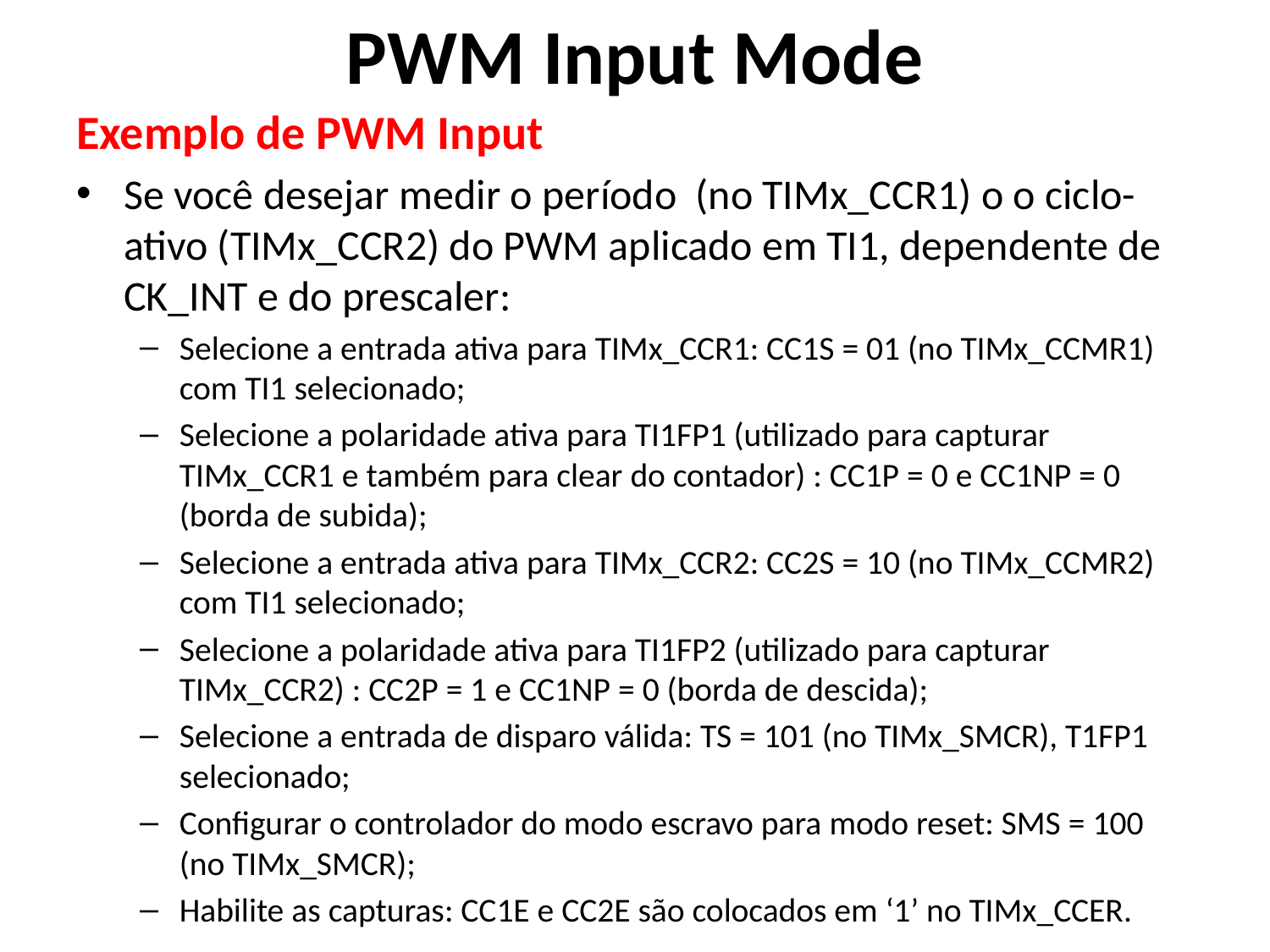

PWM Input Mode
Exemplo de PWM Input
Se você desejar medir o período  (no TIMx_CCR1) o o ciclo-ativo (TIMx_CCR2) do PWM aplicado em TI1, dependente de CK_INT e do prescaler:
Selecione a entrada ativa para TIMx_CCR1: CC1S = 01 (no TIMx_CCMR1) com TI1 selecionado;
Selecione a polaridade ativa para TI1FP1 (utilizado para capturar TIMx_CCR1 e também para clear do contador) : CC1P = 0 e CC1NP = 0 (borda de subida);
Selecione a entrada ativa para TIMx_CCR2: CC2S = 10 (no TIMx_CCMR2) com TI1 selecionado;
Selecione a polaridade ativa para TI1FP2 (utilizado para capturar TIMx_CCR2) : CC2P = 1 e CC1NP = 0 (borda de descida);
Selecione a entrada de disparo válida: TS = 101 (no TIMx_SMCR), T1FP1 selecionado;
Configurar o controlador do modo escravo para modo reset: SMS = 100 (no TIMx_SMCR);
Habilite as capturas: CC1E e CC2E são colocados em ‘1’ no TIMx_CCER.